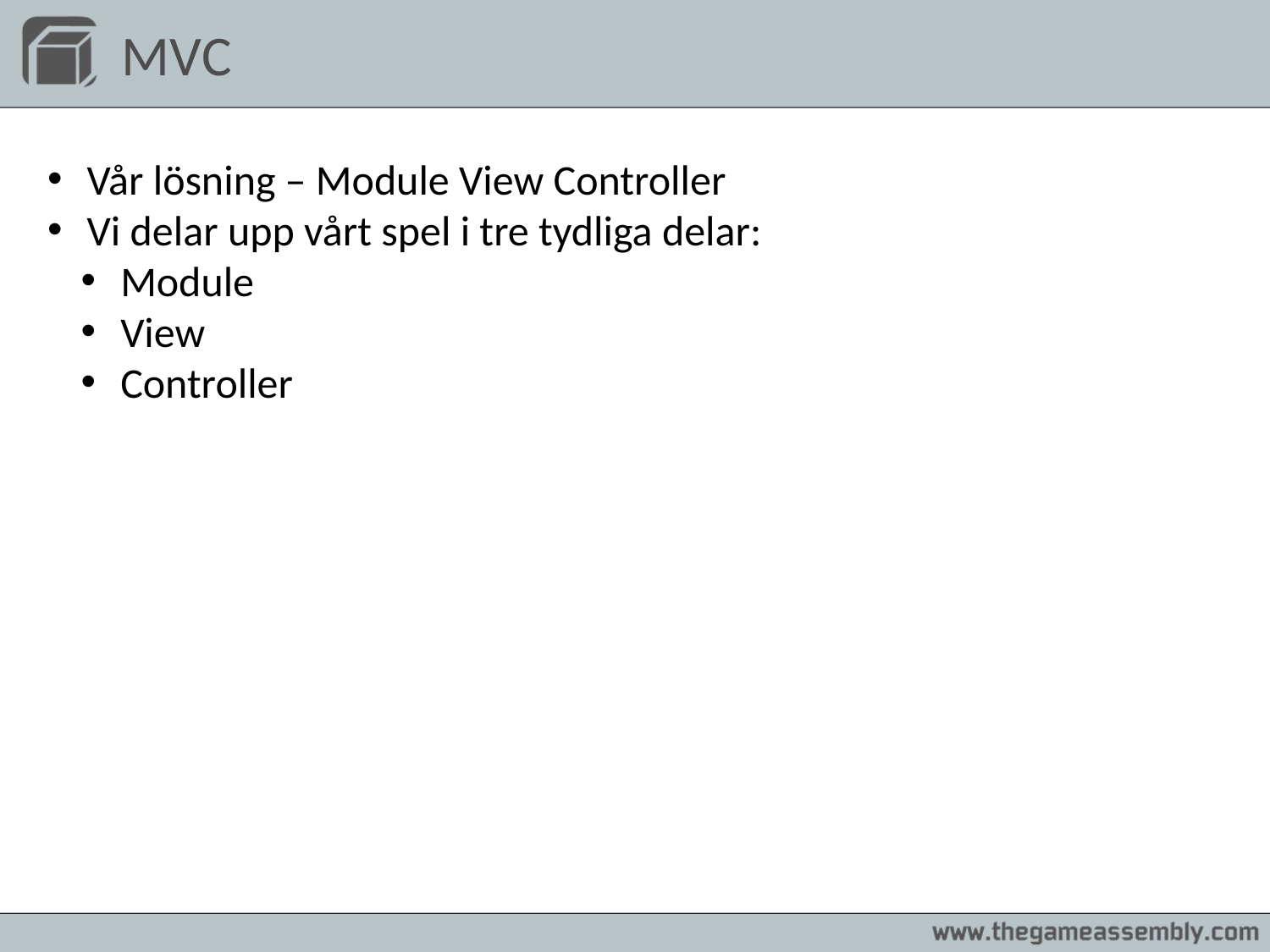

# MVC

 Vår lösning – Module View Controller
 Vi delar upp vårt spel i tre tydliga delar:
 Module
 View
 Controller